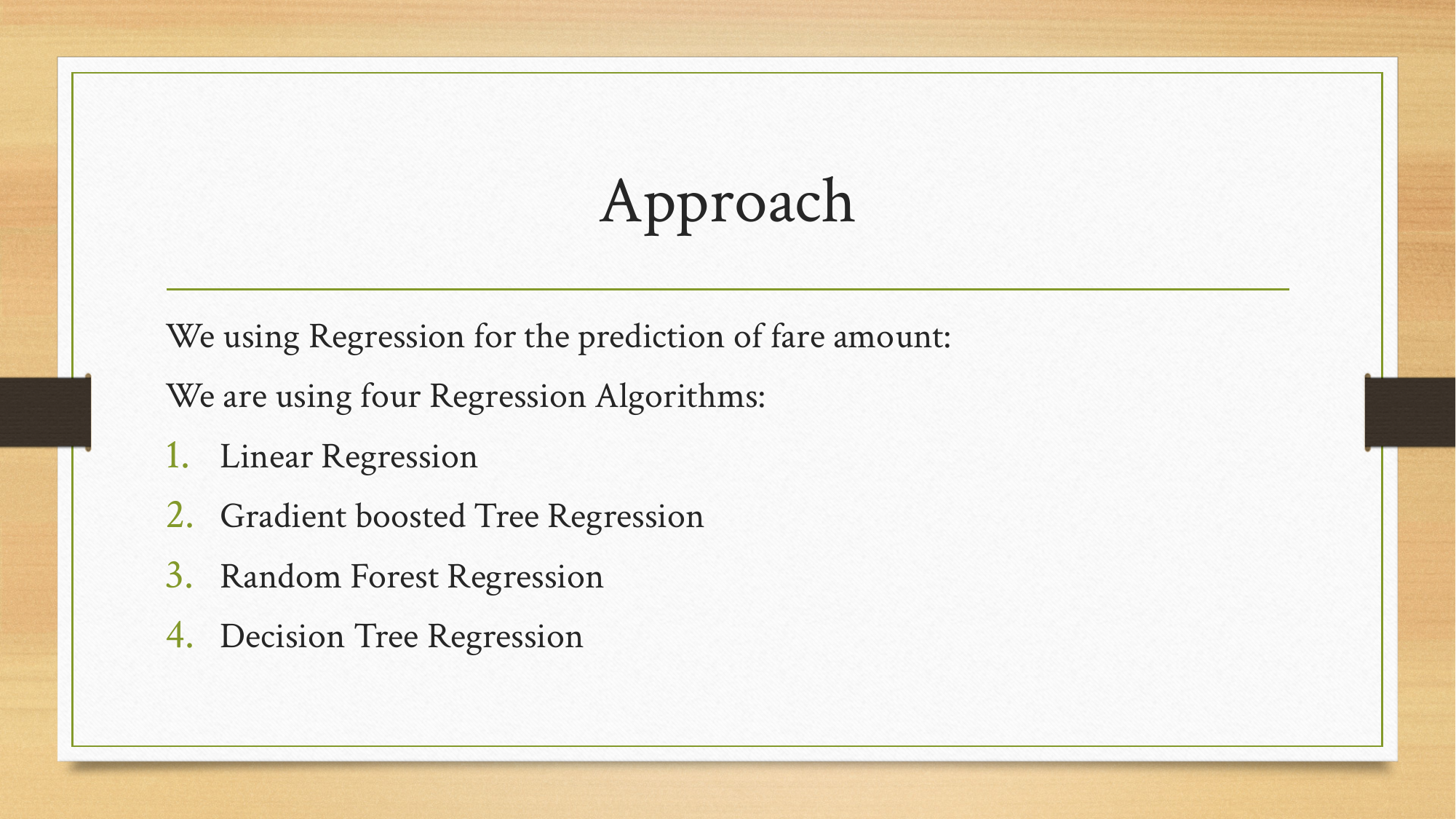

# Approach
We using Regression for the prediction of fare amount:
We are using four Regression Algorithms:
Linear Regression
Gradient boosted Tree Regression
Random Forest Regression
Decision Tree Regression